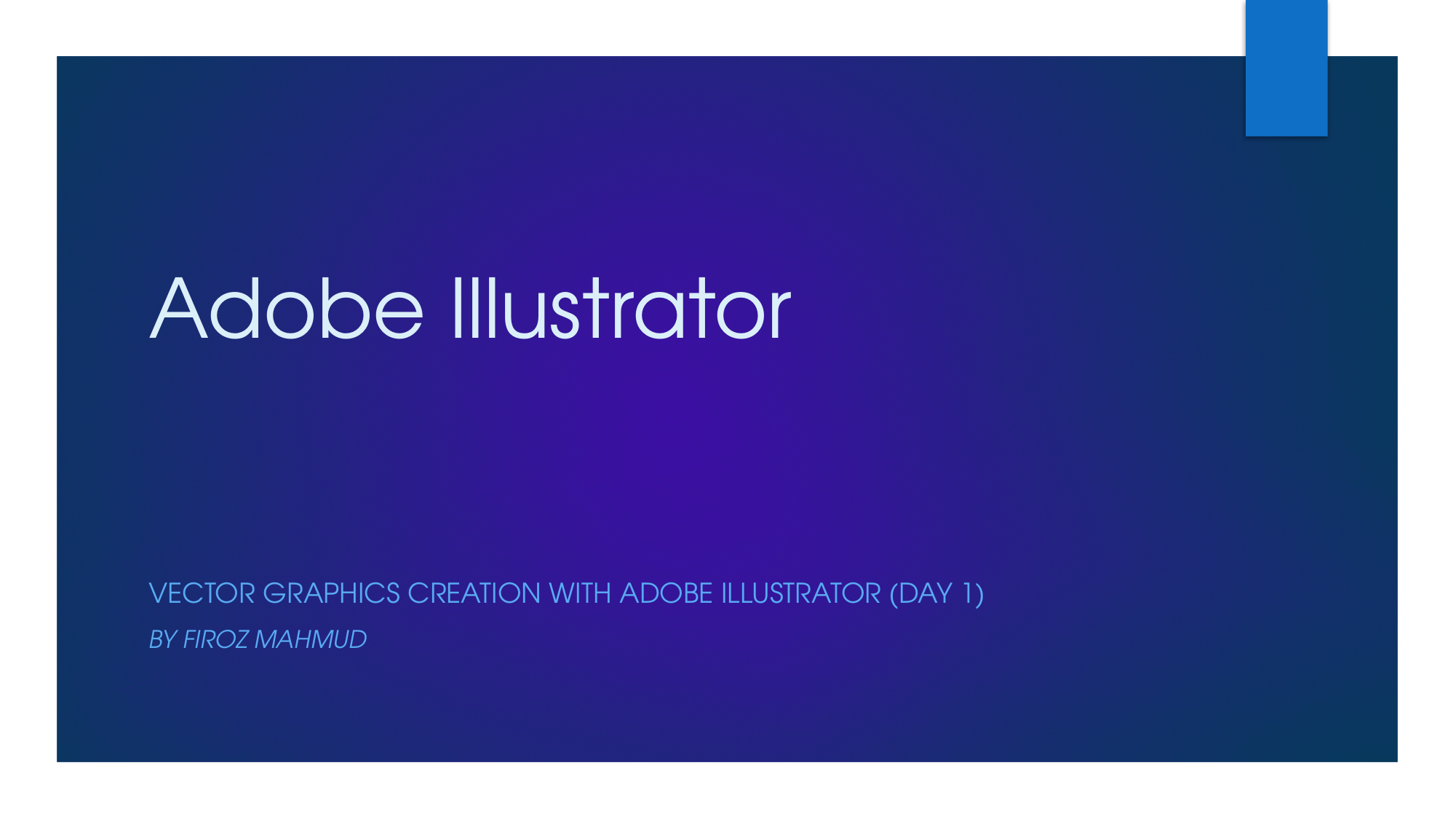

# Adobe Illustrator
VECTOR GRAPHICS CREATION WITH ADOBE Illustrator (Day 1)
By FIROZ MAHMUD